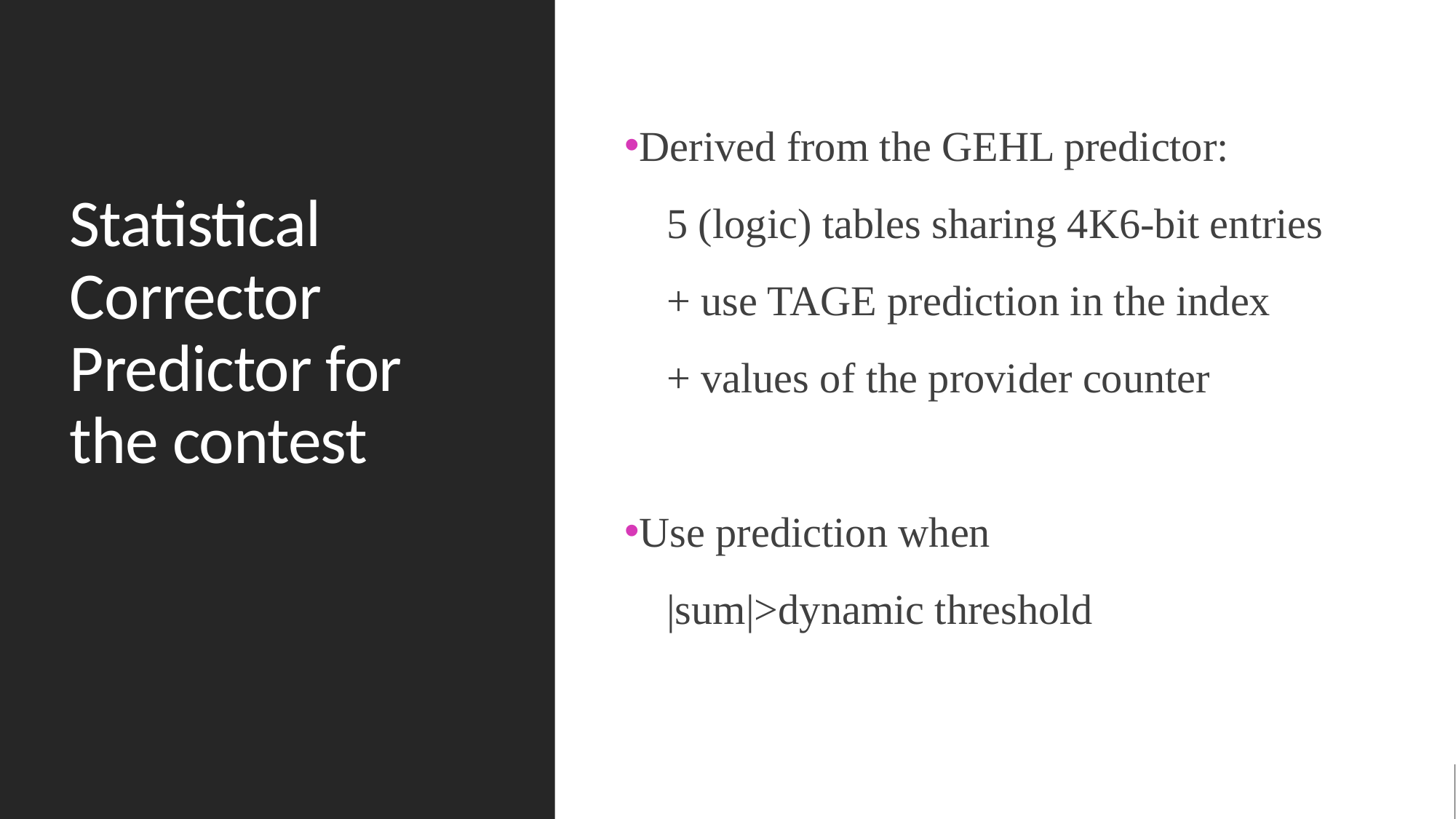

# Statistical Corrector Predictor for the contest
Derived from the GEHL predictor:
    5 (logic) tables sharing 4K6-bit entries
    + use TAGE prediction in the index
    + values of the provider counter

Use prediction when
    |sum|>dynamic threshold